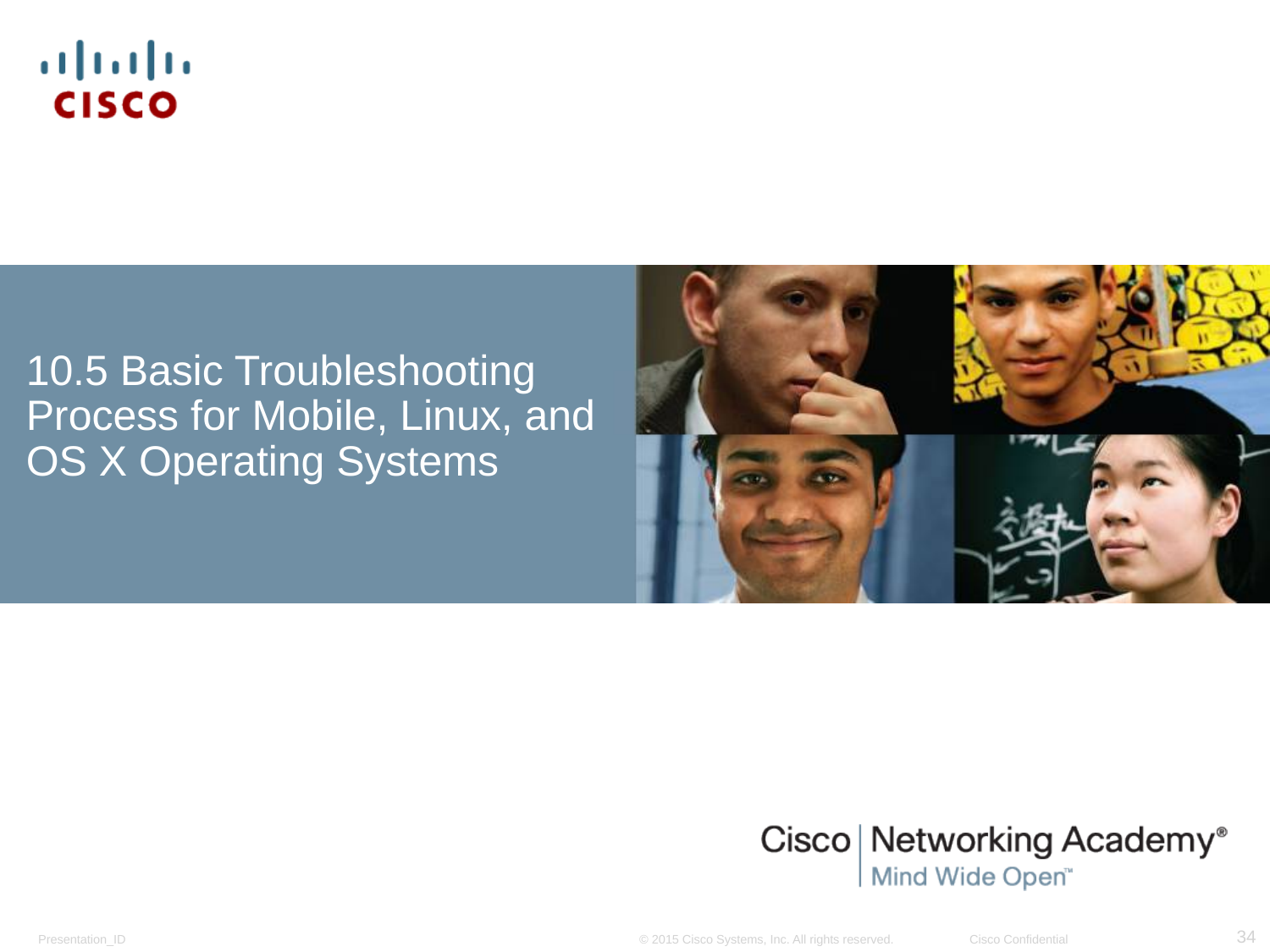

# 10.5 Basic Troubleshooting Process for Mobile, Linux, and OS X Operating Systems